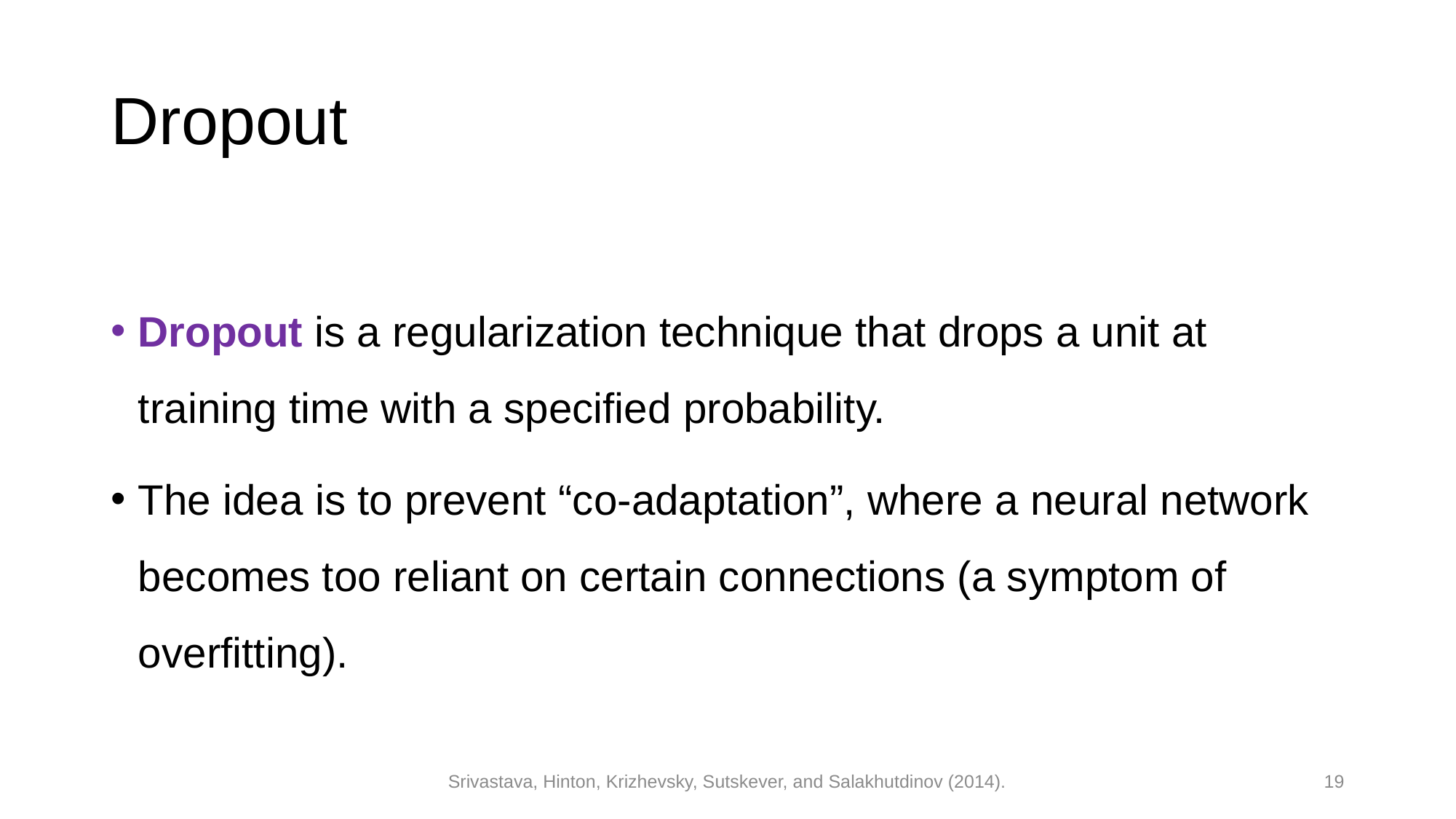

# Dropout
Dropout is a regularization technique that drops a unit at training time with a specified probability.
The idea is to prevent “co-adaptation”, where a neural network becomes too reliant on certain connections (a symptom of overfitting).
Srivastava, Hinton, Krizhevsky, Sutskever, and Salakhutdinov (2014).
19